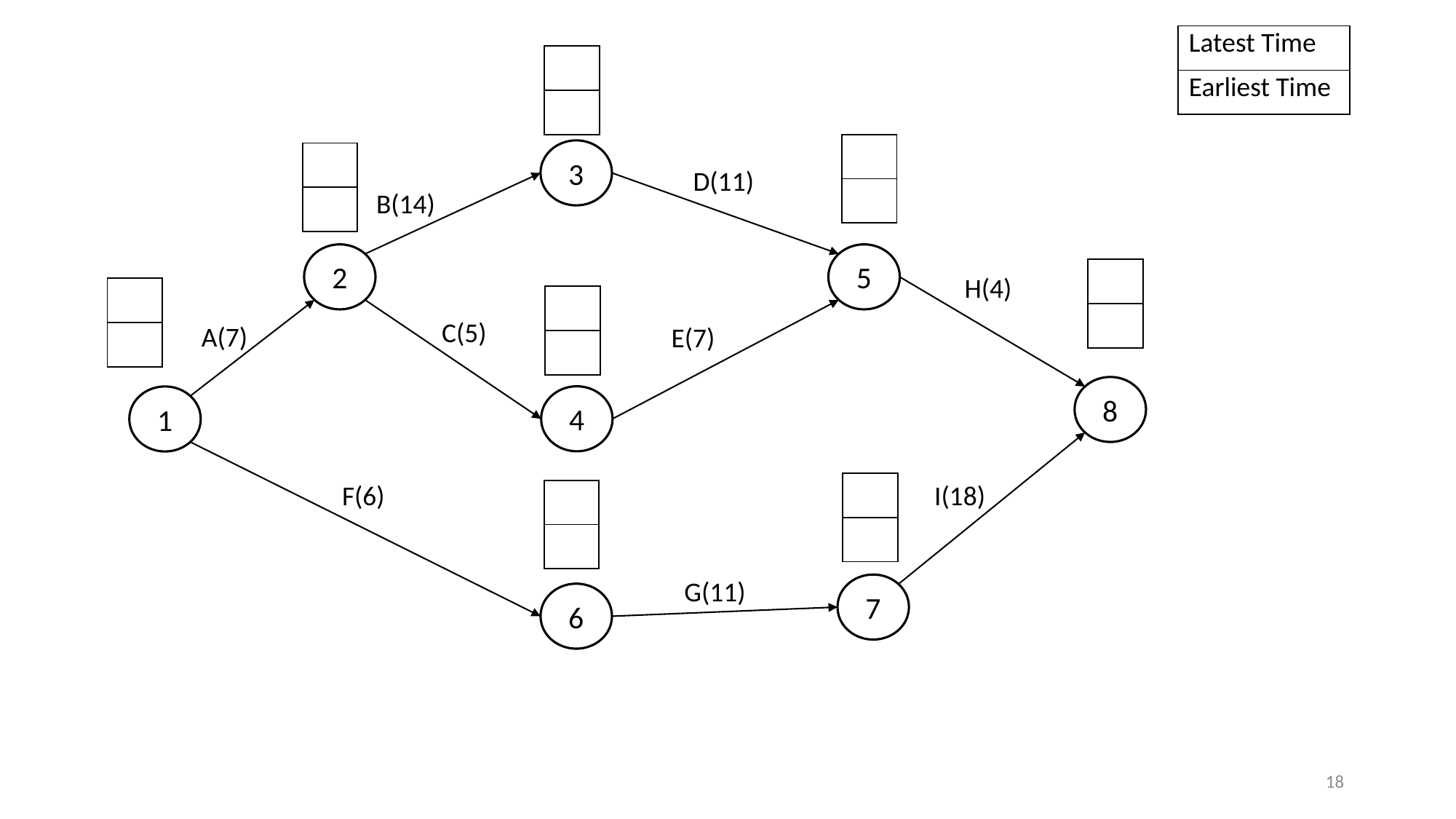

| Latest Time |
| --- |
| Earliest Time |
|  |
| --- |
|  |
|  |
| --- |
|  |
3
|  |
| --- |
|  |
D(11)
B(14)
2
5
|  |
| --- |
|  |
H(4)
|  |
| --- |
|  |
|  |
| --- |
|  |
C(5)
A(7)
E(7)
8
4
1
F(6)
|  |
| --- |
|  |
I(18)
|  |
| --- |
|  |
G(11)
7
6
18